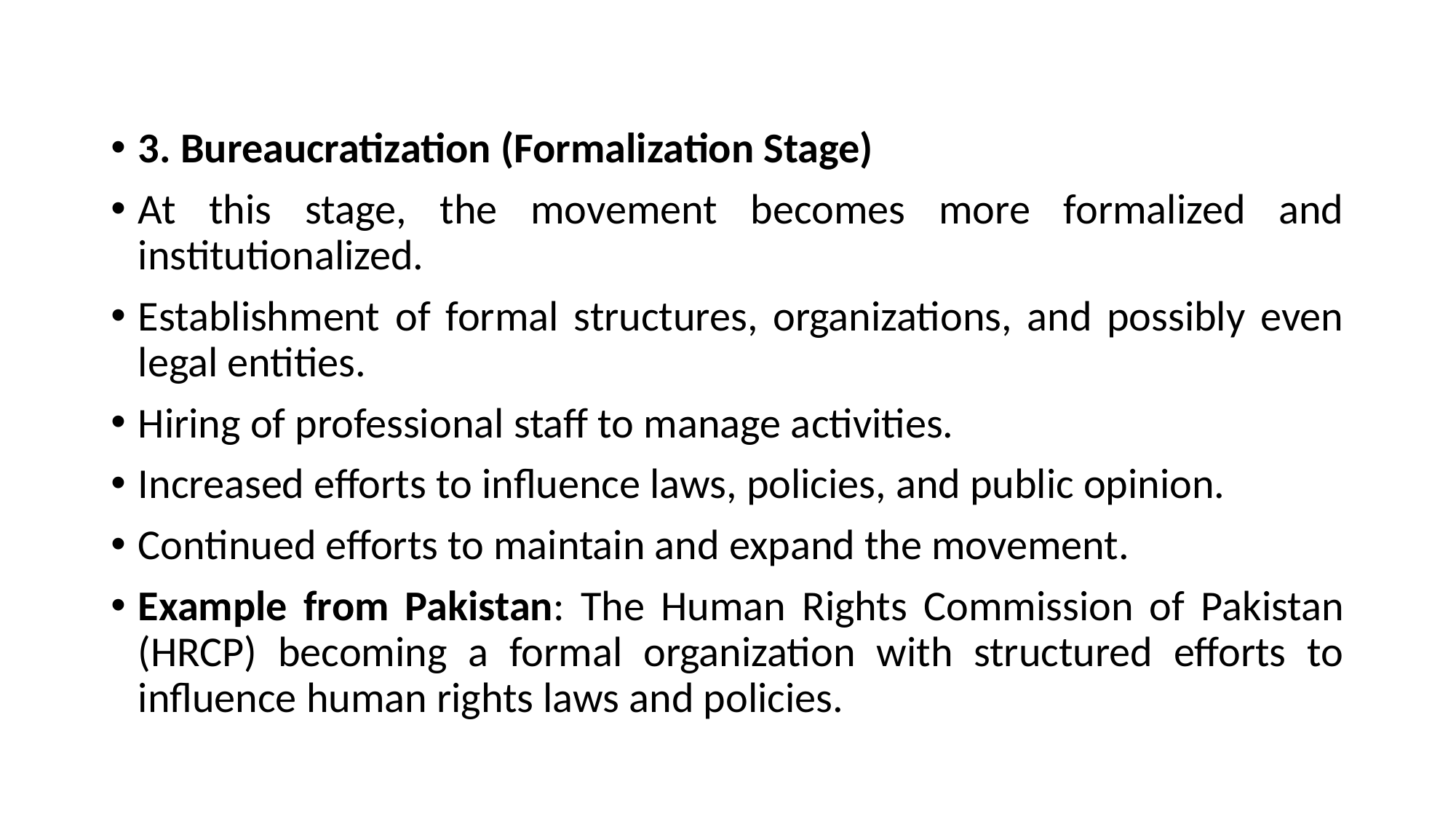

3. Bureaucratization (Formalization Stage)
At this stage, the movement becomes more formalized and institutionalized.
Establishment of formal structures, organizations, and possibly even legal entities.
Hiring of professional staff to manage activities.
Increased efforts to influence laws, policies, and public opinion.
Continued efforts to maintain and expand the movement.
Example from Pakistan: The Human Rights Commission of Pakistan (HRCP) becoming a formal organization with structured efforts to influence human rights laws and policies.